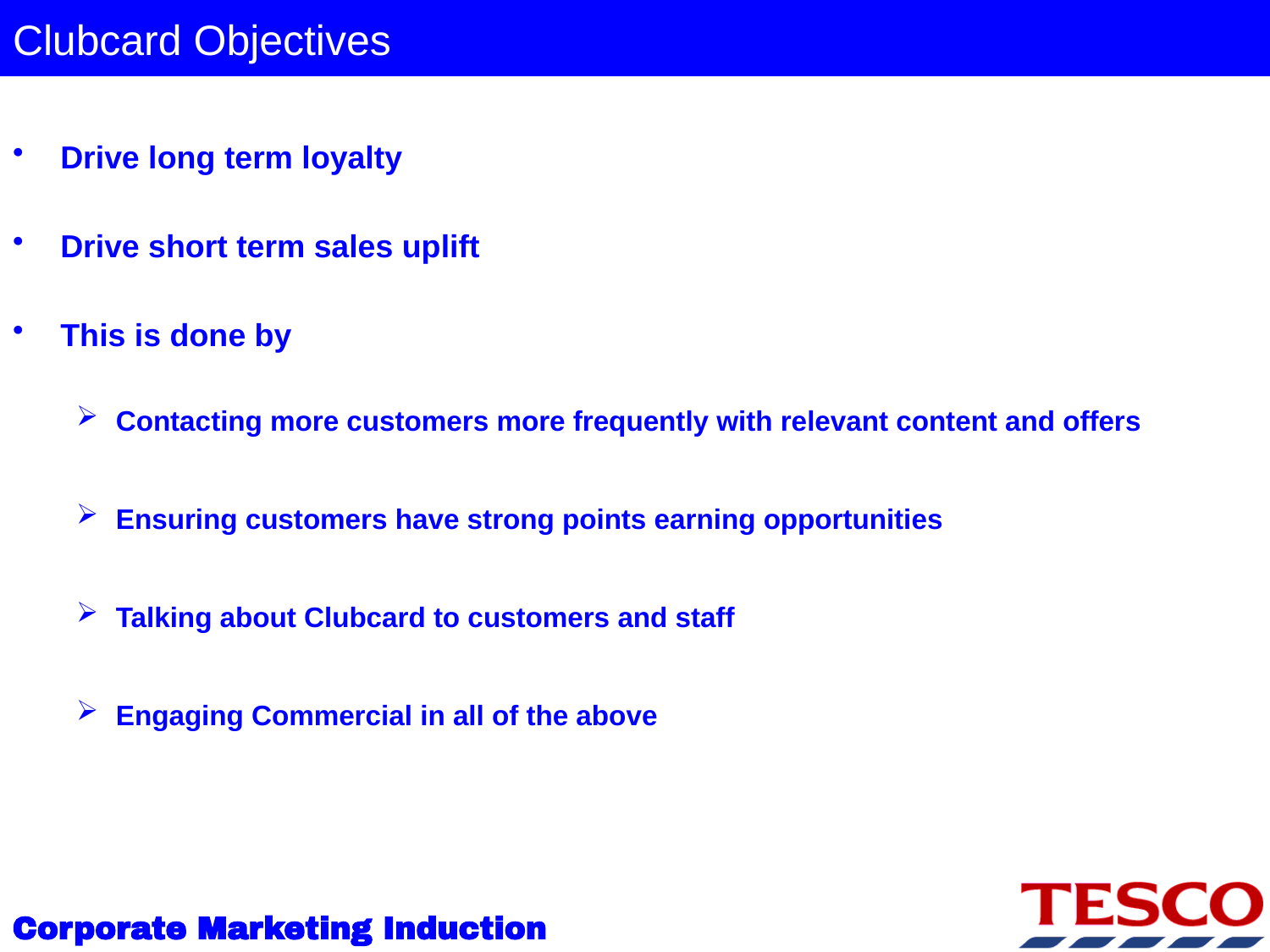

# Clubcard Objectives

Drive long term loyalty

Drive short term sales uplift

This is done by

Contacting more customers more frequently with relevant content and offers

Ensuring customers have strong points earning opportunities

Talking about Clubcard to customers and staff

Engaging Commercial in all of the above